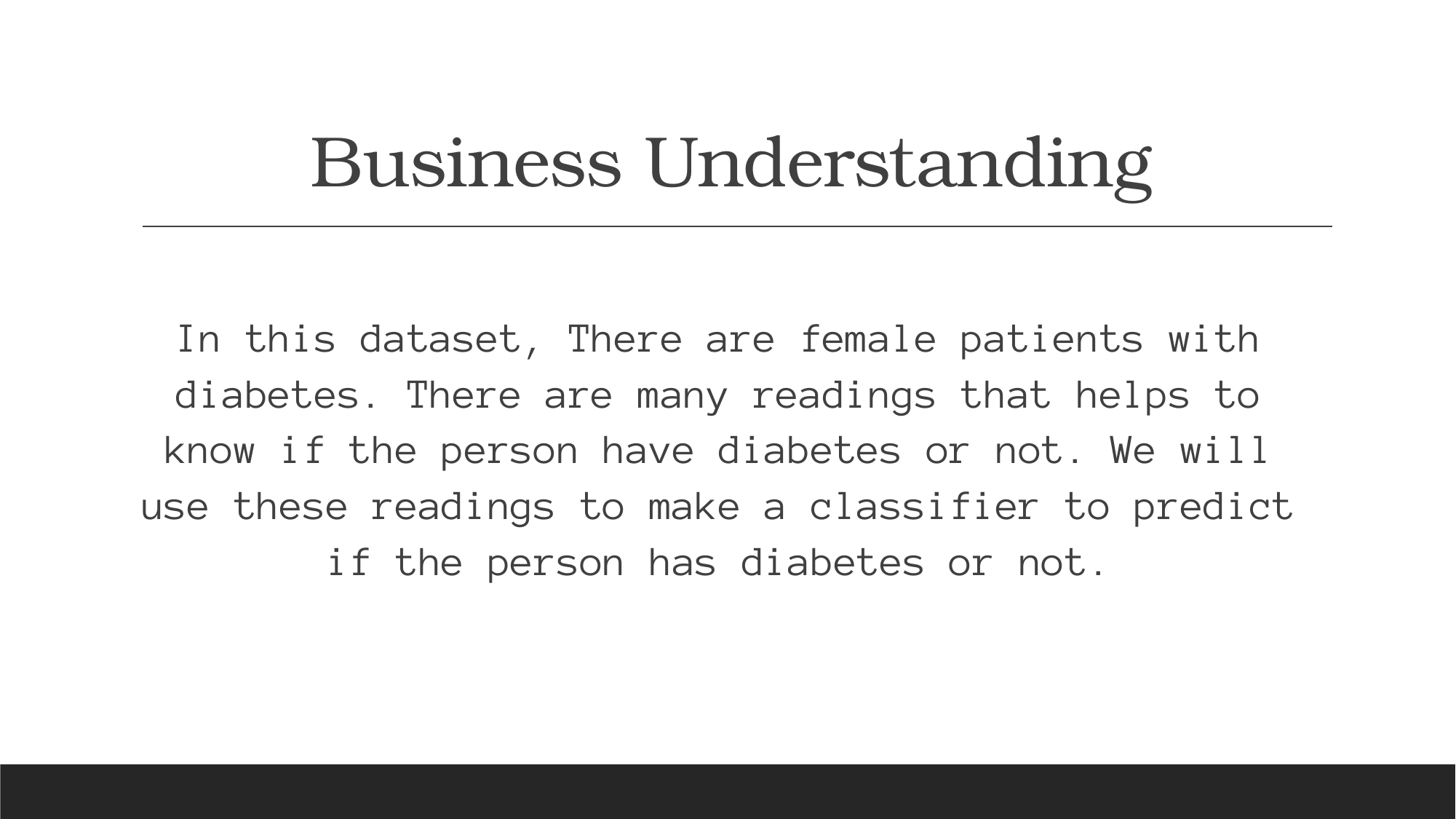

# Business Understanding
In this dataset, There are female patients with diabetes. There are many readings that helps to know if the person have diabetes or not. We will use these readings to make a classifier to predict if the person has diabetes or not.